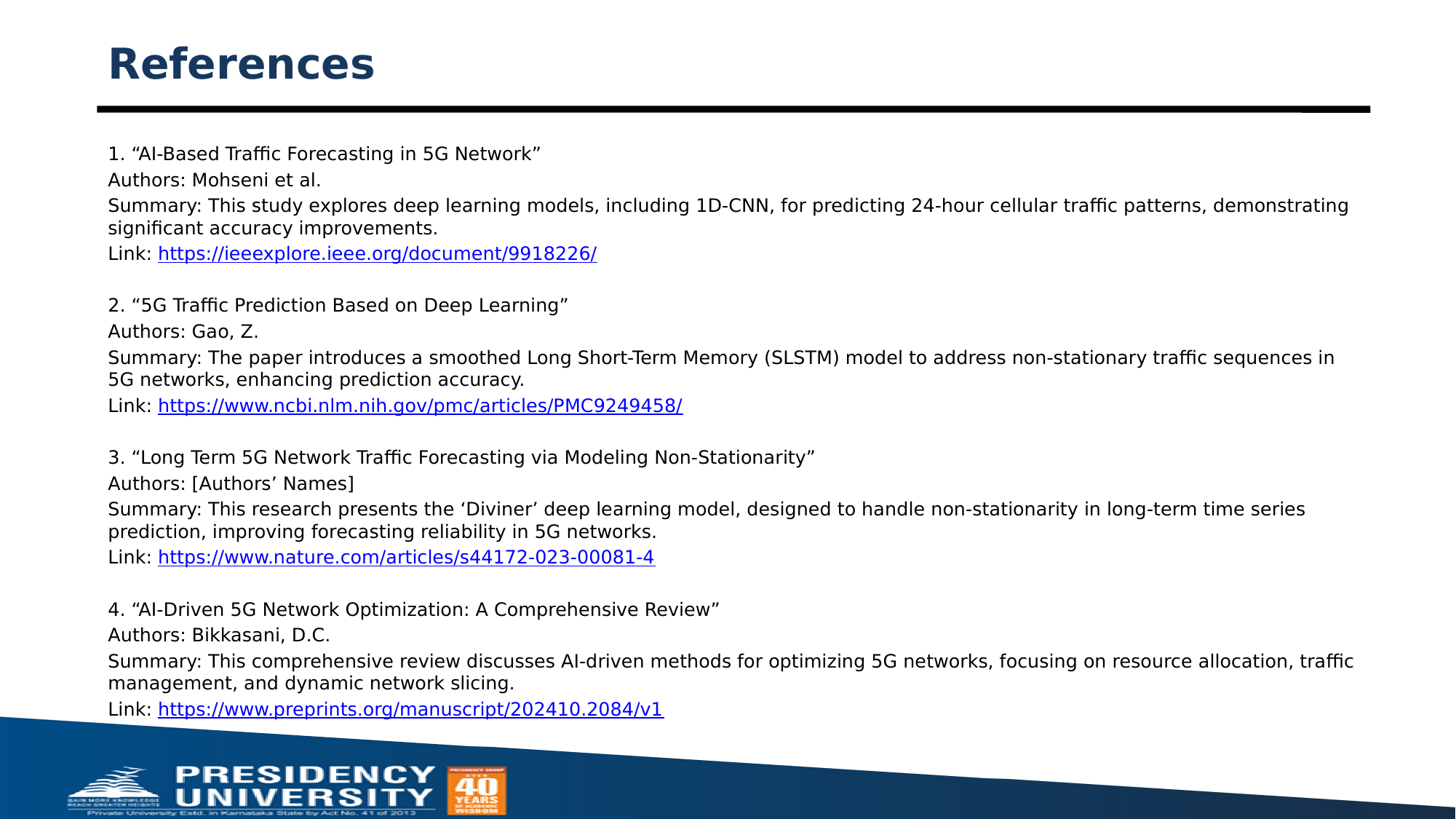

# References
1. “AI-Based Traffic Forecasting in 5G Network”
Authors: Mohseni et al.
Summary: This study explores deep learning models, including 1D-CNN, for predicting 24-hour cellular traffic patterns, demonstrating significant accuracy improvements.
Link: https://ieeexplore.ieee.org/document/9918226/

2. “5G Traffic Prediction Based on Deep Learning”
Authors: Gao, Z.
Summary: The paper introduces a smoothed Long Short-Term Memory (SLSTM) model to address non-stationary traffic sequences in 5G networks, enhancing prediction accuracy.
Link: https://www.ncbi.nlm.nih.gov/pmc/articles/PMC9249458/

3. “Long Term 5G Network Traffic Forecasting via Modeling Non-Stationarity”
Authors: [Authors’ Names]
Summary: This research presents the ‘Diviner’ deep learning model, designed to handle non-stationarity in long-term time series prediction, improving forecasting reliability in 5G networks.
Link: https://www.nature.com/articles/s44172-023-00081-4

4. “AI-Driven 5G Network Optimization: A Comprehensive Review”
Authors: Bikkasani, D.C.
Summary: This comprehensive review discusses AI-driven methods for optimizing 5G networks, focusing on resource allocation, traffic management, and dynamic network slicing.
Link: https://www.preprints.org/manuscript/202410.2084/v1